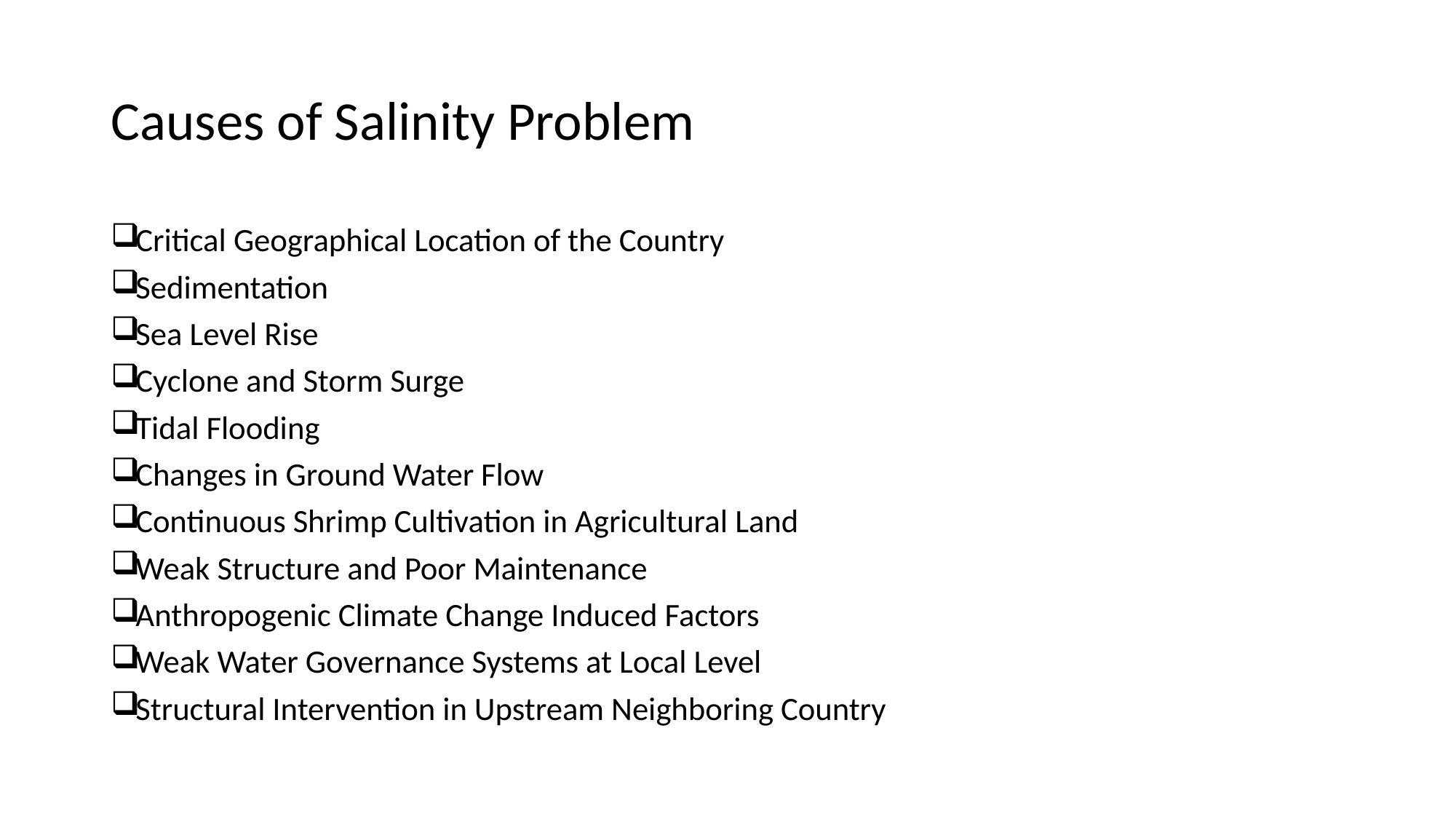

# Causes of Salinity Problem
Critical Geographical Location of the Country
Sedimentation
Sea Level Rise
Cyclone and Storm Surge
Tidal Flooding
Changes in Ground Water Flow
Continuous Shrimp Cultivation in Agricultural Land
Weak Structure and Poor Maintenance
Anthropogenic Climate Change Induced Factors
Weak Water Governance Systems at Local Level
Structural Intervention in Upstream Neighboring Country